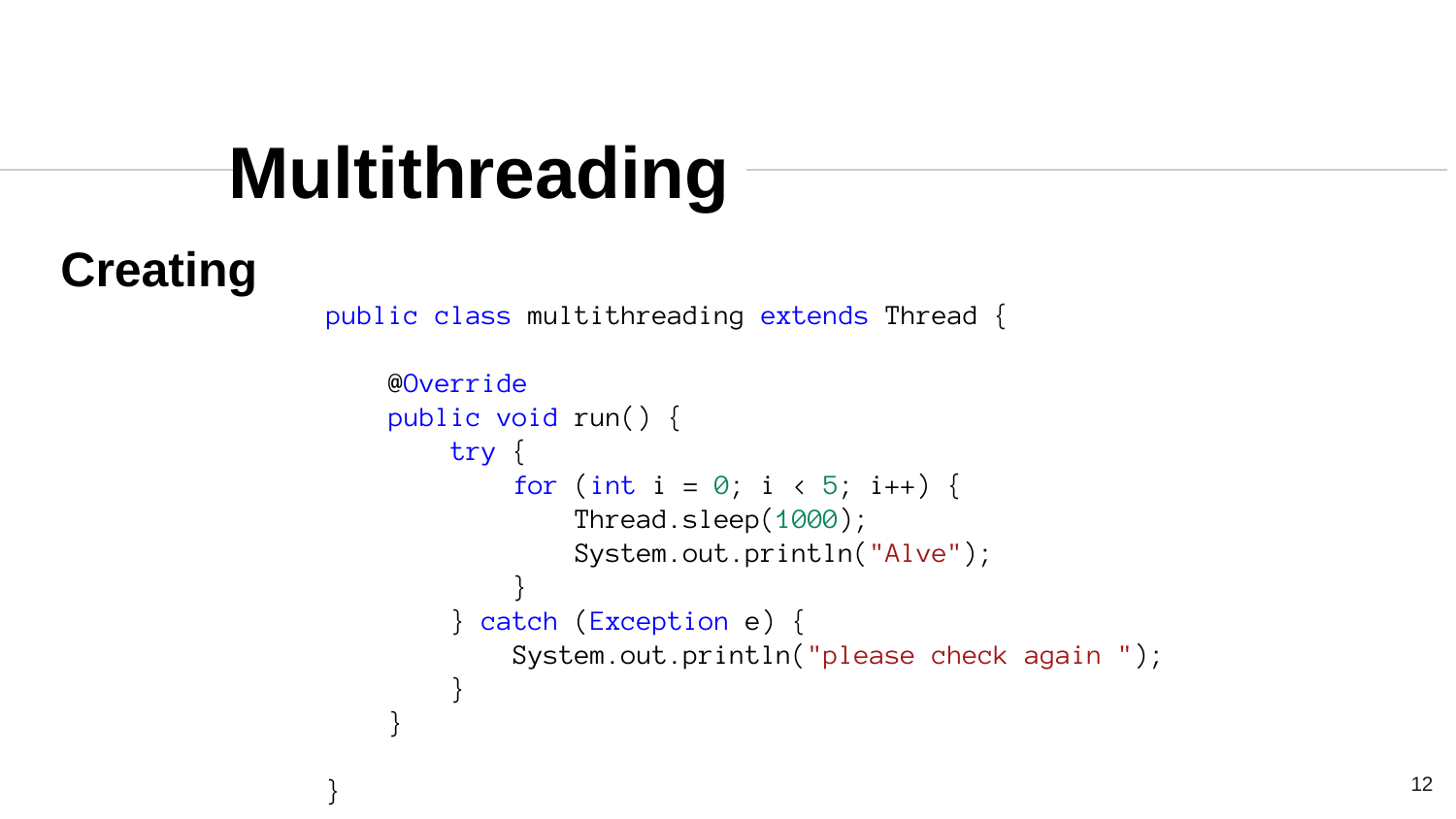

Multithreading
Creating
public class multithreading extends Thread {
    @Override
    public void run() {
        try {
            for (int i = 0; i < 5; i++) {
                Thread.sleep(1000);
                System.out.println("Alve");
            }
        } catch (Exception e) {
            System.out.println("please check again ");
        }
    }
}

12